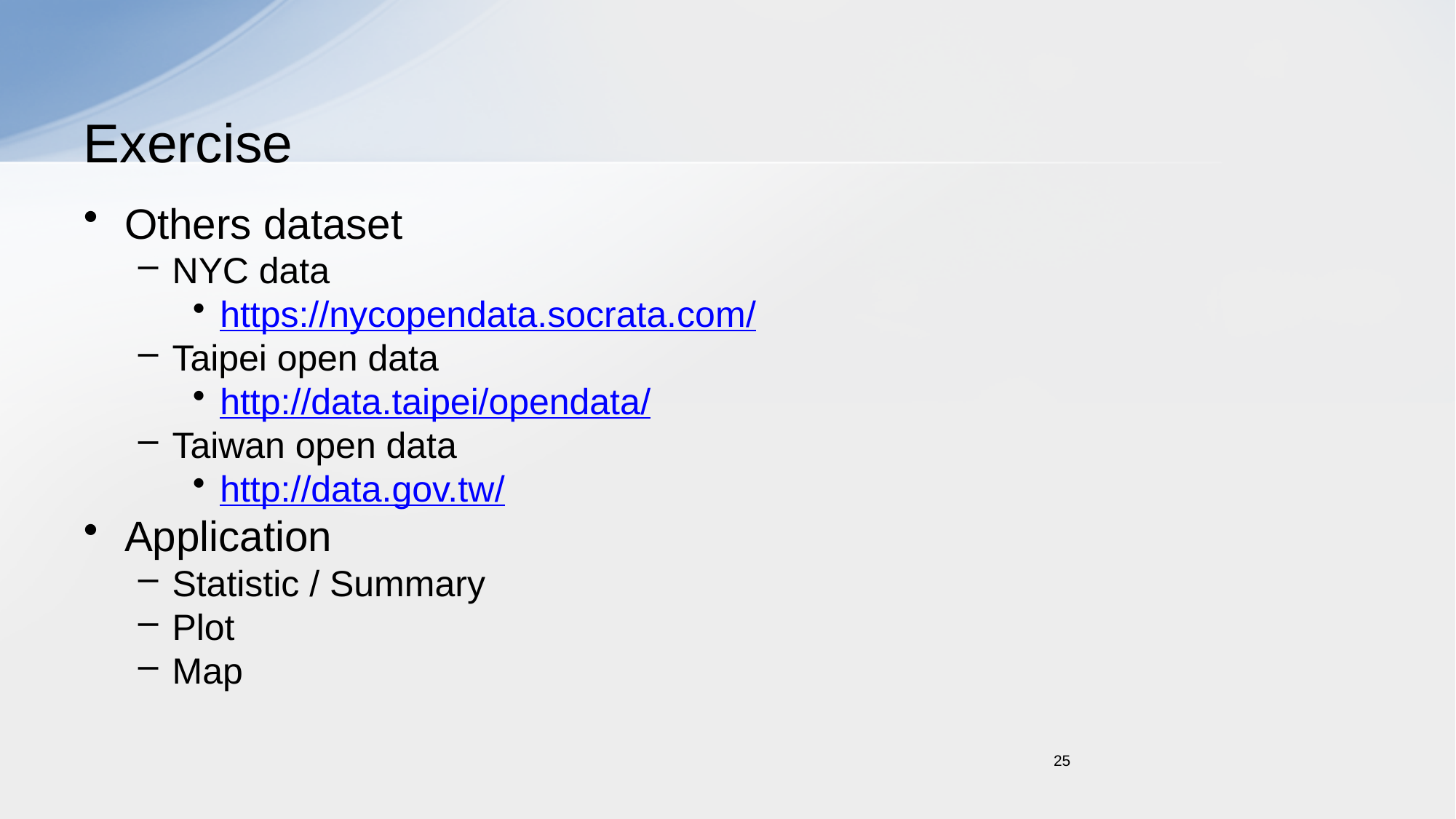

# Exercise
Others dataset
NYC data
https://nycopendata.socrata.com/
Taipei open data
http://data.taipei/opendata/
Taiwan open data
http://data.gov.tw/
Application
Statistic / Summary
Plot
Map

25